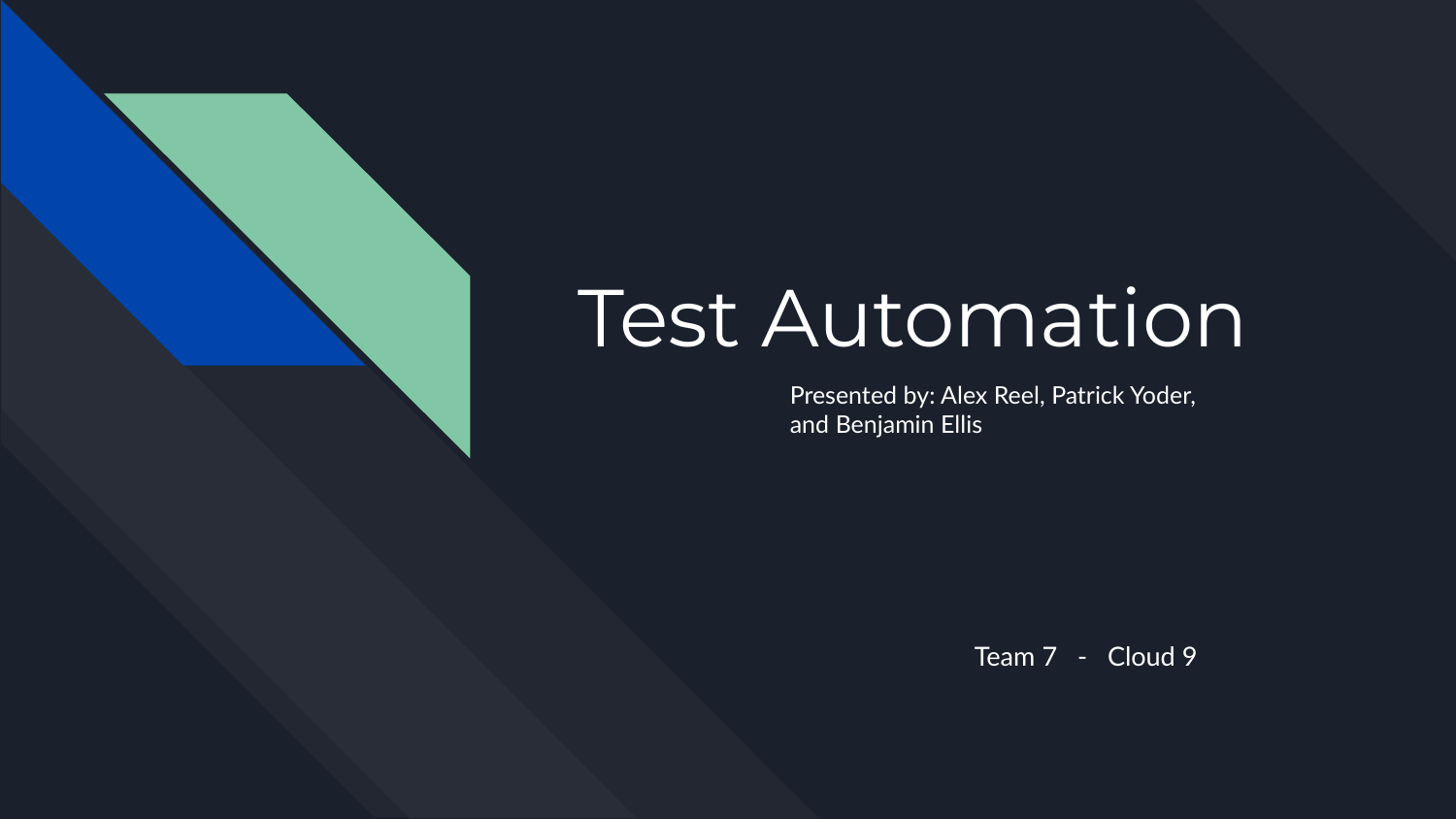

# Test Automation
Presented by: Alex Reel, Patrick Yoder, and Benjamin Ellis
Team 7   -   Cloud 9